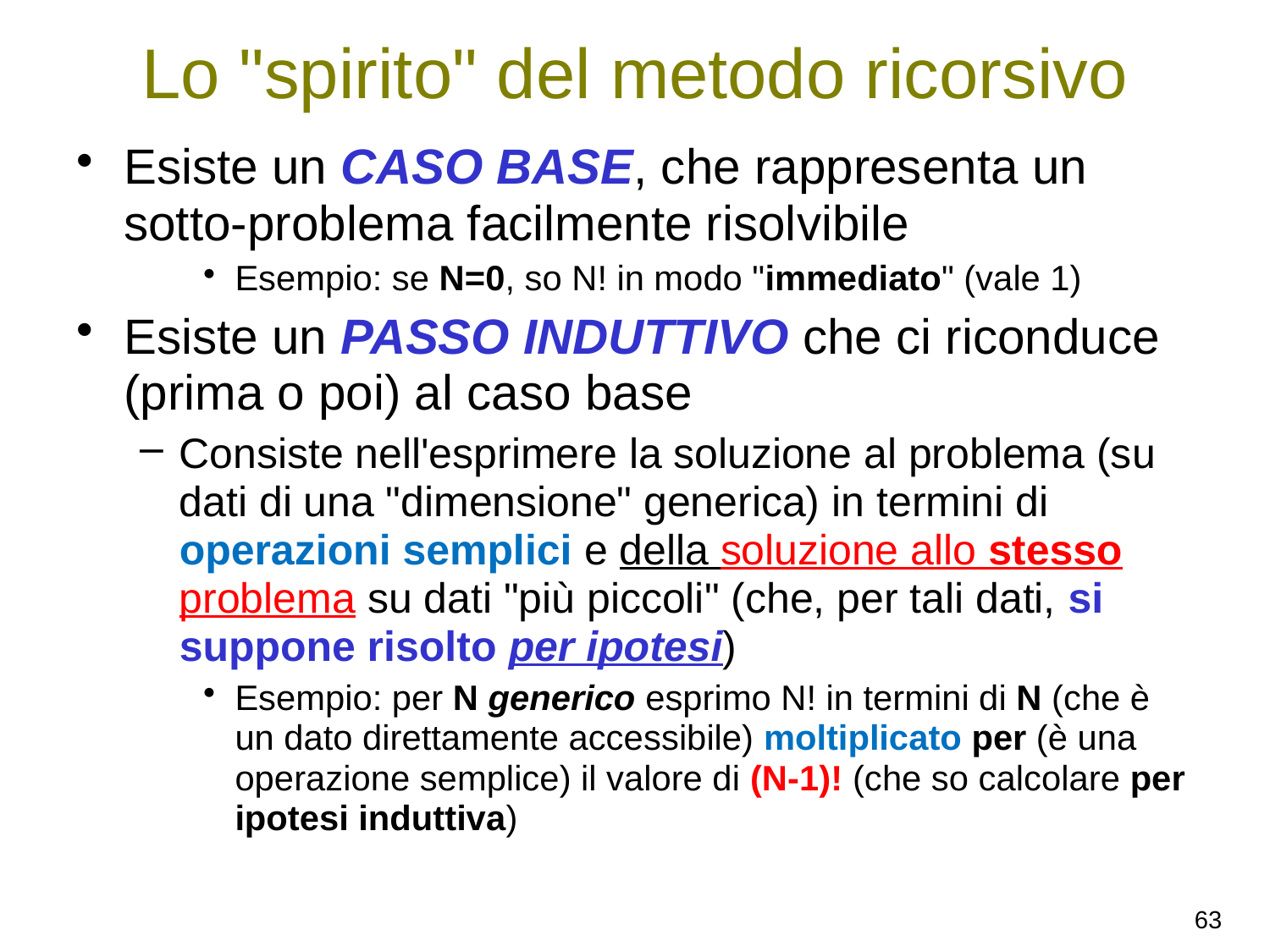

# Lo "spirito" del metodo ricorsivo
Esiste un CASO BASE, che rappresenta un sotto-problema facilmente risolvibile
Esempio: se N=0, so N! in modo "immediato" (vale 1)
Esiste un PASSO INDUTTIVO che ci riconduce (prima o poi) al caso base
Consiste nell'esprimere la soluzione al problema (su dati di una "dimensione" generica) in termini di operazioni semplici e della soluzione allo stesso problema su dati "più piccoli" (che, per tali dati, si suppone risolto per ipotesi)
Esempio: per N generico esprimo N! in termini di N (che è un dato direttamente accessibile) moltiplicato per (è una operazione semplice) il valore di (N-1)! (che so calcolare per ipotesi induttiva)
63